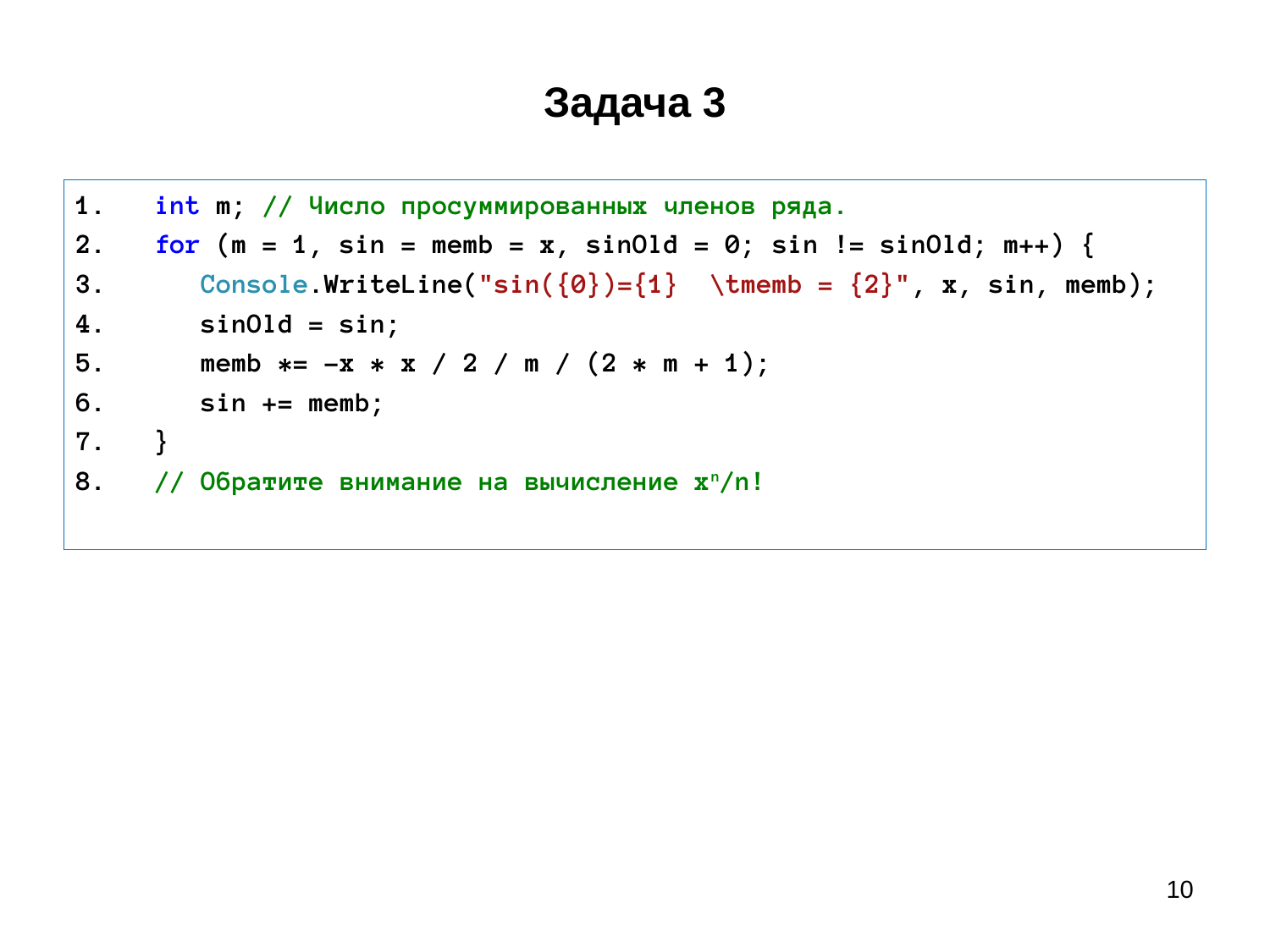

# Задача 3
 int m; // Число просуммированных членов ряда.
 for (m = 1, sin = memb = x, sinOld = 0; sin != sinOld; m++) {
    Console.WriteLine("sin({0})={1}  \tmemb = {2}", x, sin, memb);
    sinOld = sin;
    memb *= -x * x / 2 / m / (2 * m + 1);
    sin += memb;
 }
 // Обратите внимание на вычисление xn/n!
10